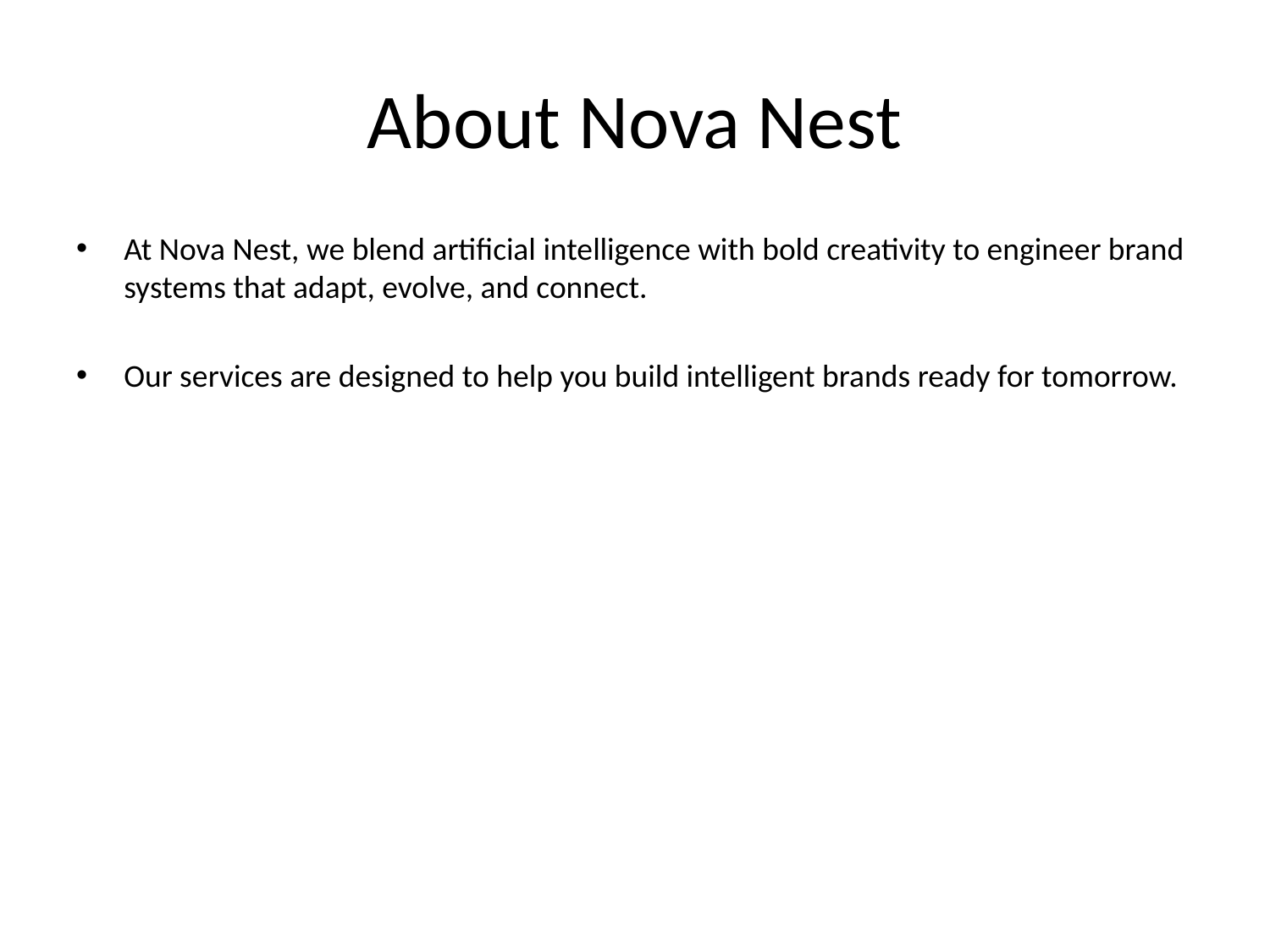

# About Nova Nest
At Nova Nest, we blend artificial intelligence with bold creativity to engineer brand systems that adapt, evolve, and connect.

Our services are designed to help you build intelligent brands ready for tomorrow.